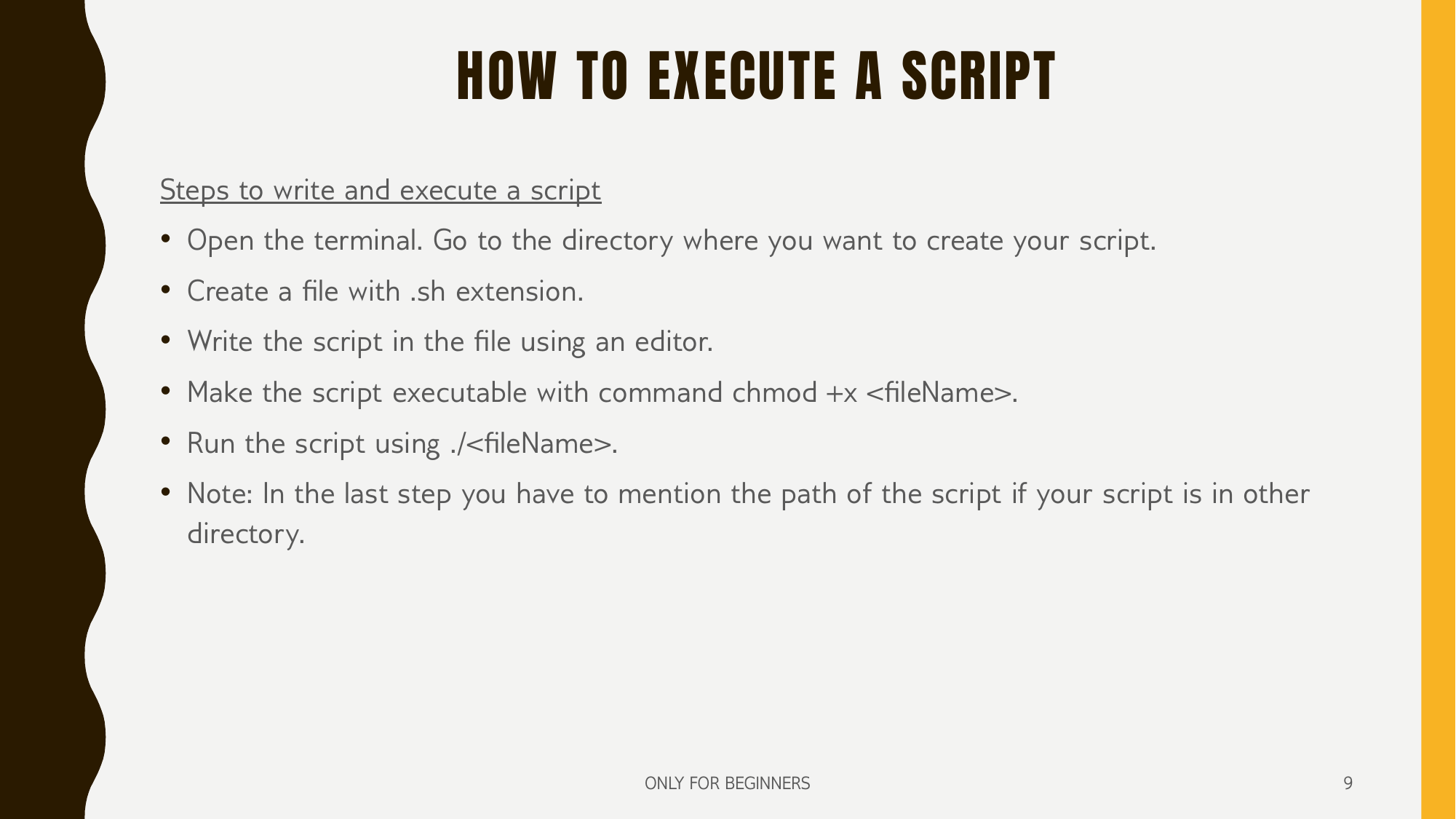

# How to Execute a SCript
Steps to write and execute a script
Open the terminal. Go to the directory where you want to create your script.
Create a file with .sh extension.
Write the script in the file using an editor.
Make the script executable with command chmod +x <fileName>.
Run the script using ./<fileName>.
Note: In the last step you have to mention the path of the script if your script is in other directory.
ONLY FOR BEGINNERS
9